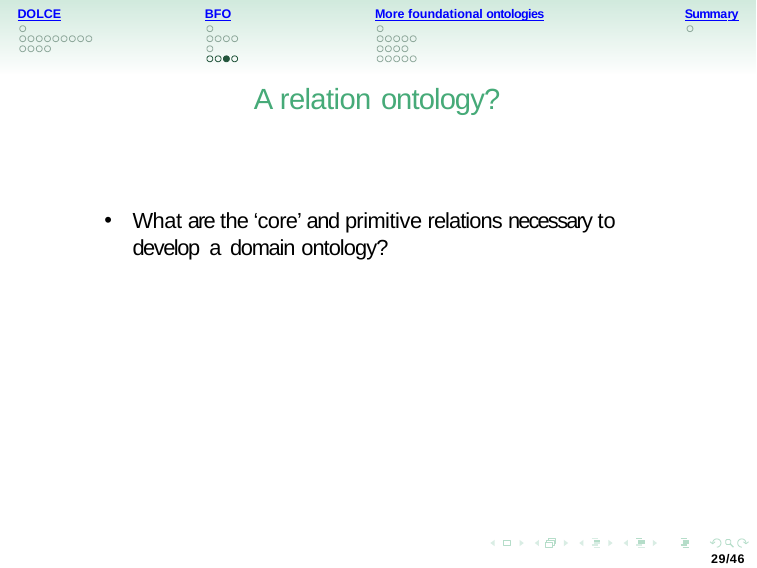

More foundational ontologies
DOLCE
BFO
Summary

A relation ontology?
What are the ‘core’ and primitive relations necessary to  develop  a  domain ontology?

29/46